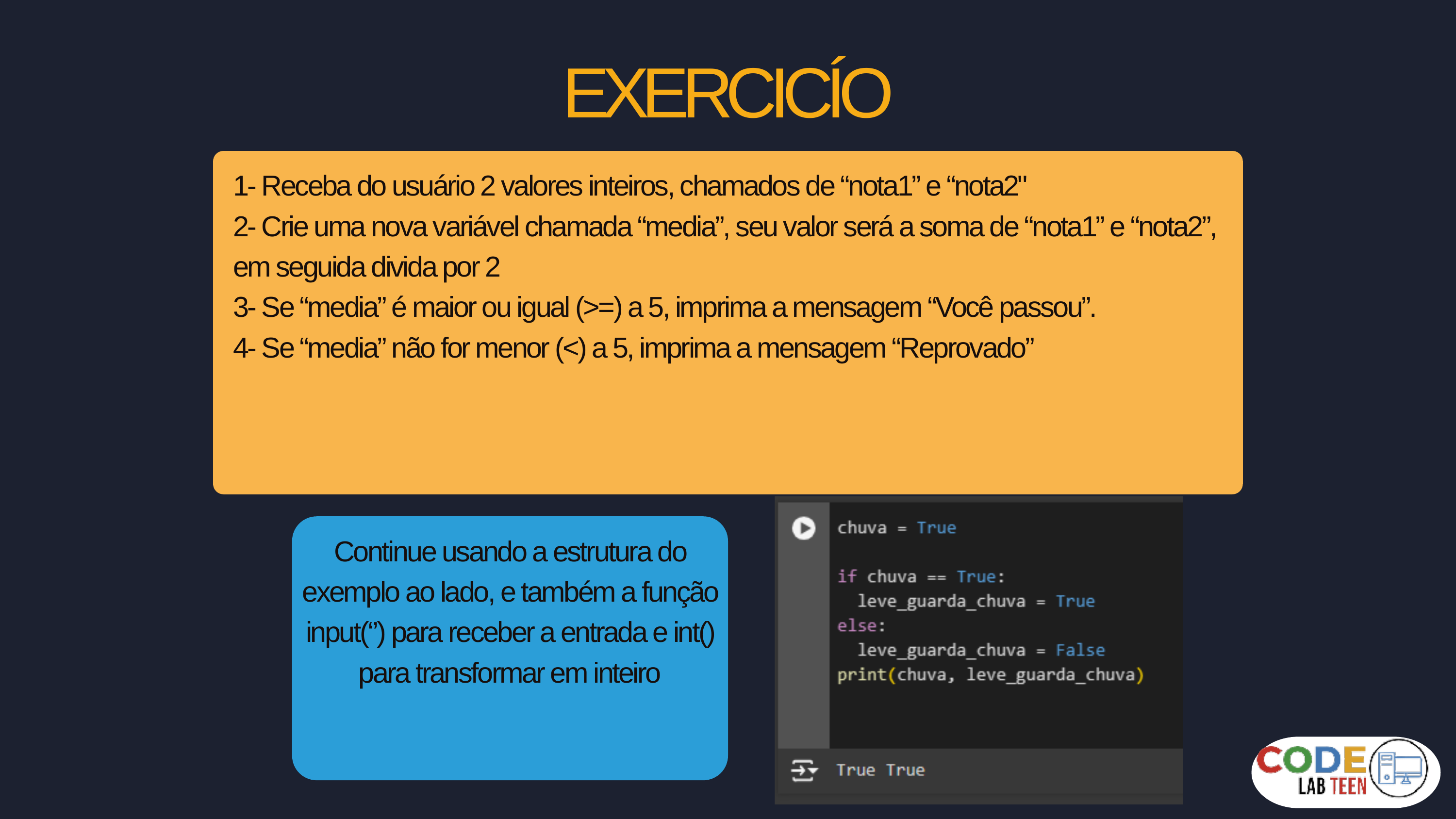

EXERCICÍO

1- Receba do usuário 2 valores inteiros, chamados de “nota1” e “nota2"
2- Crie uma nova variável chamada “media”, seu valor será a soma de “nota1” e “nota2”, em seguida divida por 2
3- Se “media” é maior ou igual (>=) a 5, imprima a mensagem “Você passou”.
4- Se “media” não for menor (<) a 5, imprima a mensagem “Reprovado”

Continue usando a estrutura do exemplo ao lado, e também a função input(‘’) para receber a entrada e int() para transformar em inteiro
Continue usando a estrutura do exemplo anterior, além da função input(‘’) e int() para transformar em inteiro